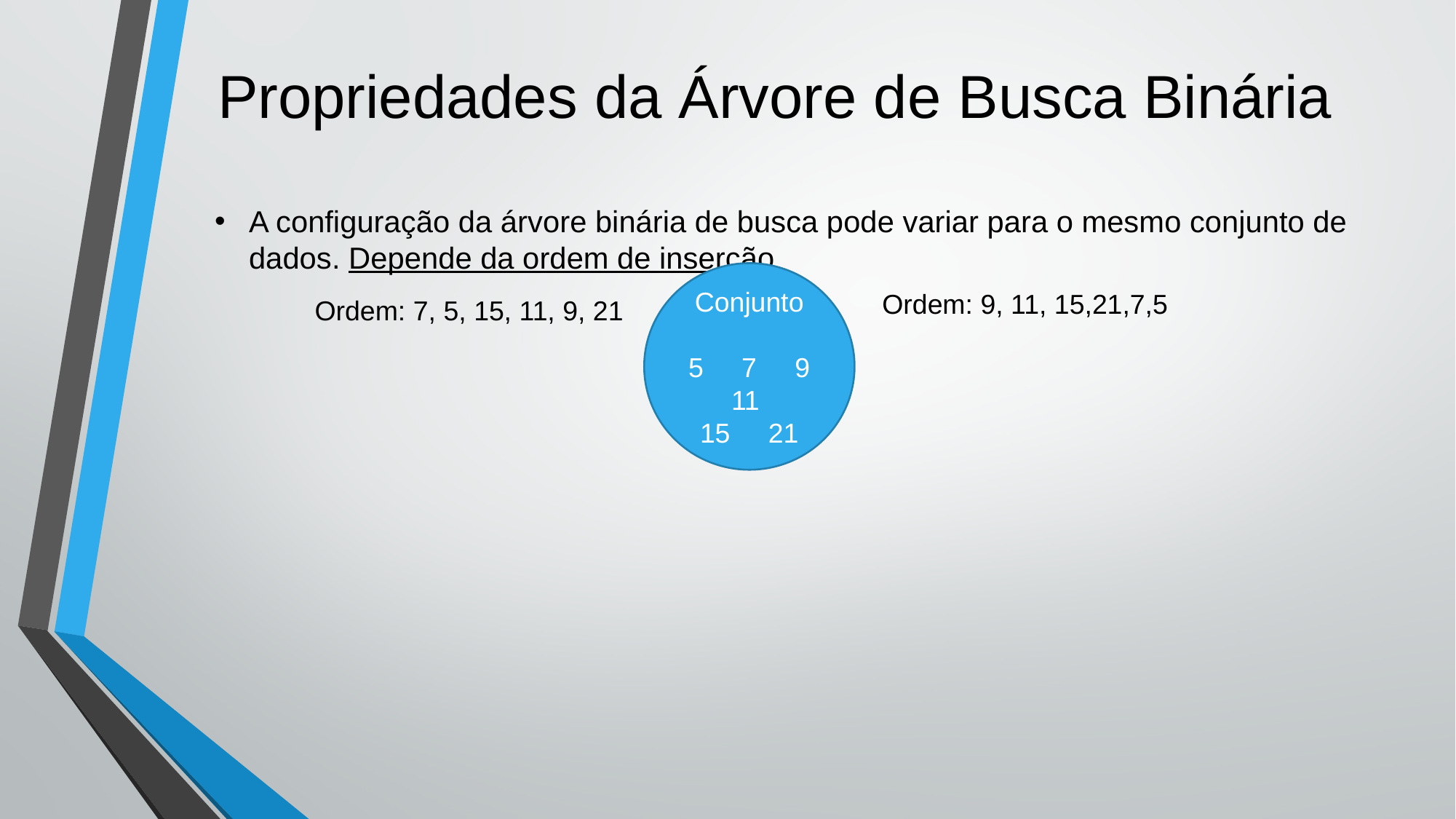

# Propriedades da Árvore de Busca Binária
A configuração da árvore binária de busca pode variar para o mesmo conjunto de dados. Depende da ordem de inserção
Conjunto

5     7     9     11      15     21
Ordem: 9, 11, 15,21,7,5
Ordem: 7, 5, 15, 11, 9, 21